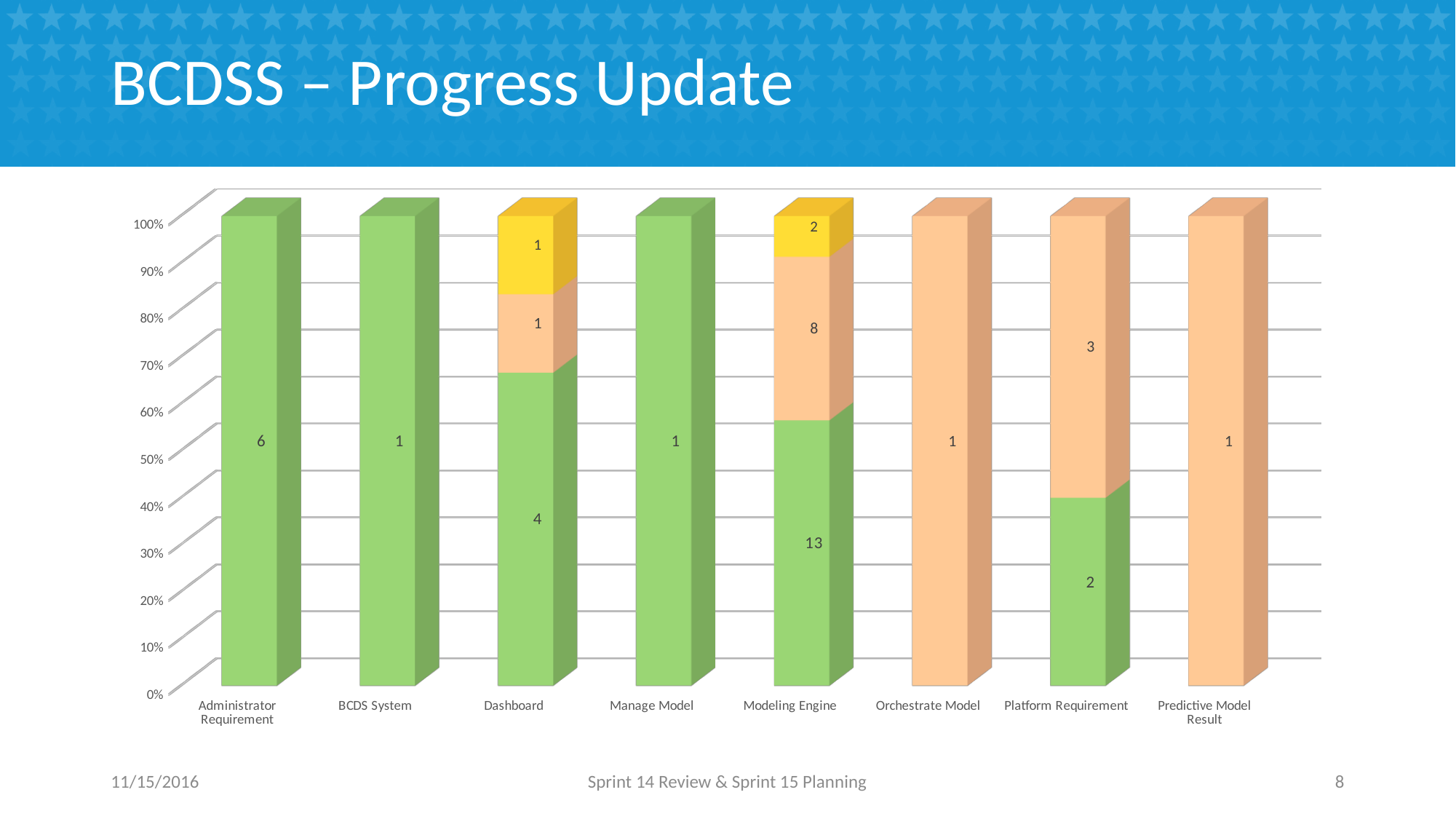

# BCDSS – Progress Update

[unsupported chart]

11/15/2016
Sprint 14 Review & Sprint 15 Planning
8